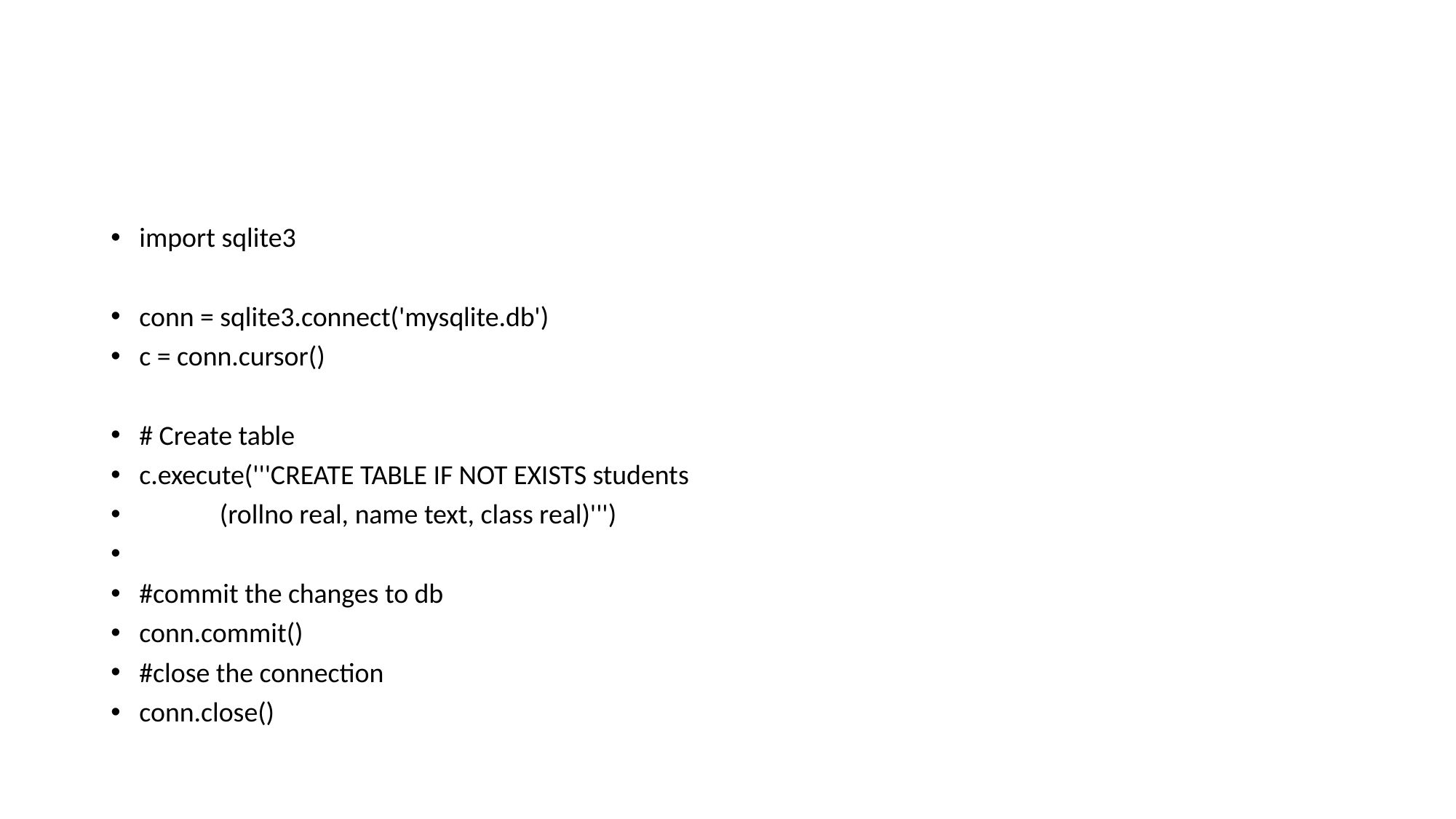

#
import sqlite3

conn = sqlite3.connect('mysqlite.db')
c = conn.cursor()

# Create table
c.execute('''CREATE TABLE IF NOT EXISTS students
             (rollno real, name text, class real)''')

#commit the changes to db
conn.commit()
#close the connection
conn.close()